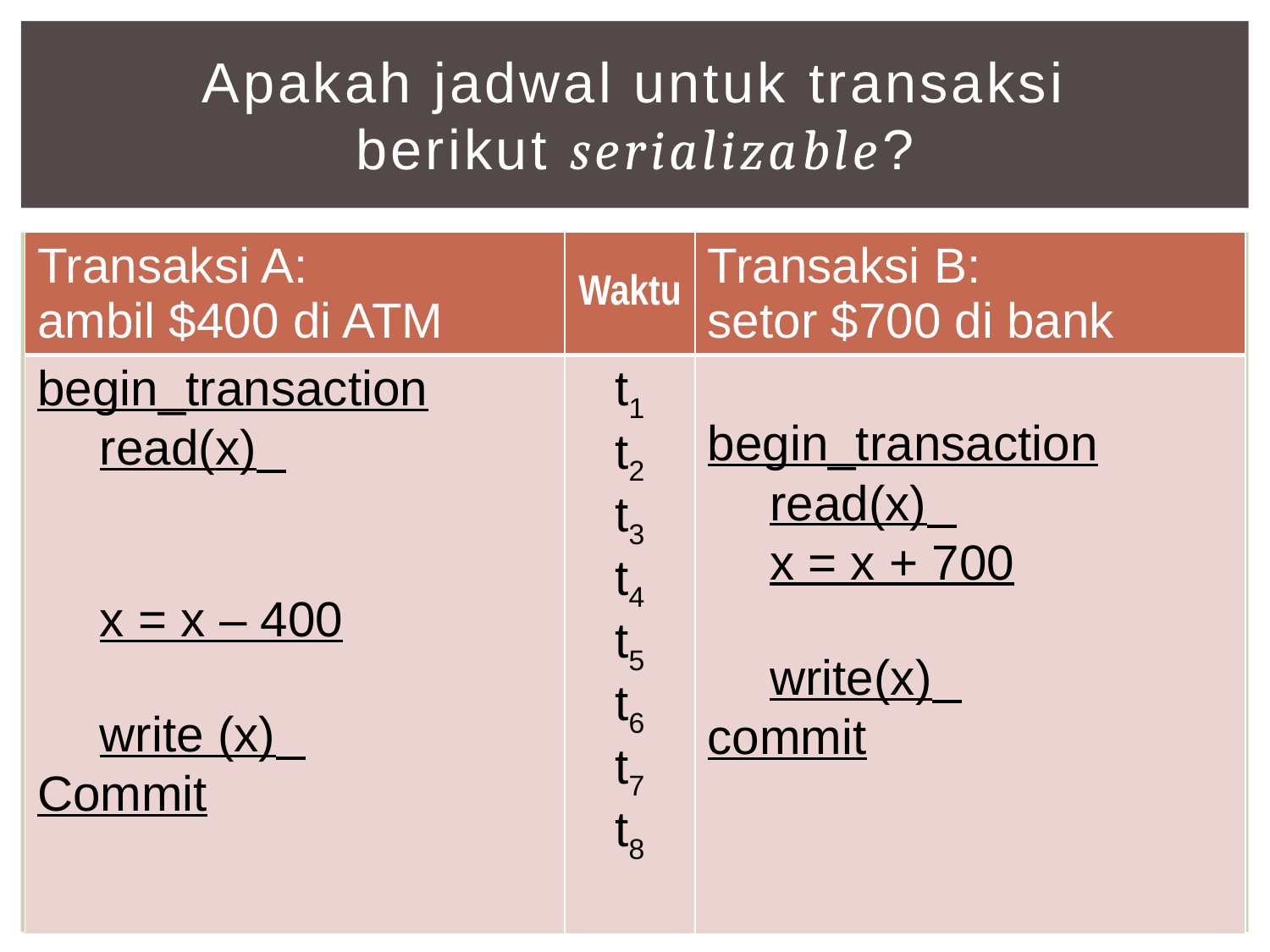

# Apakah jadwal untuk transaksi berikut serializable?
| Transaksi A: ambil $400 di ATM | Waktu | Transaksi B: setor $700 di bank |
| --- | --- | --- |
| begin\_transaction read(x) x = x – 400 write (x) Commit | t1 t2 t3 t4 t5 t6 t7 t8 | begin\_transaction read(x) x = x + 700 write(x) commit |
5